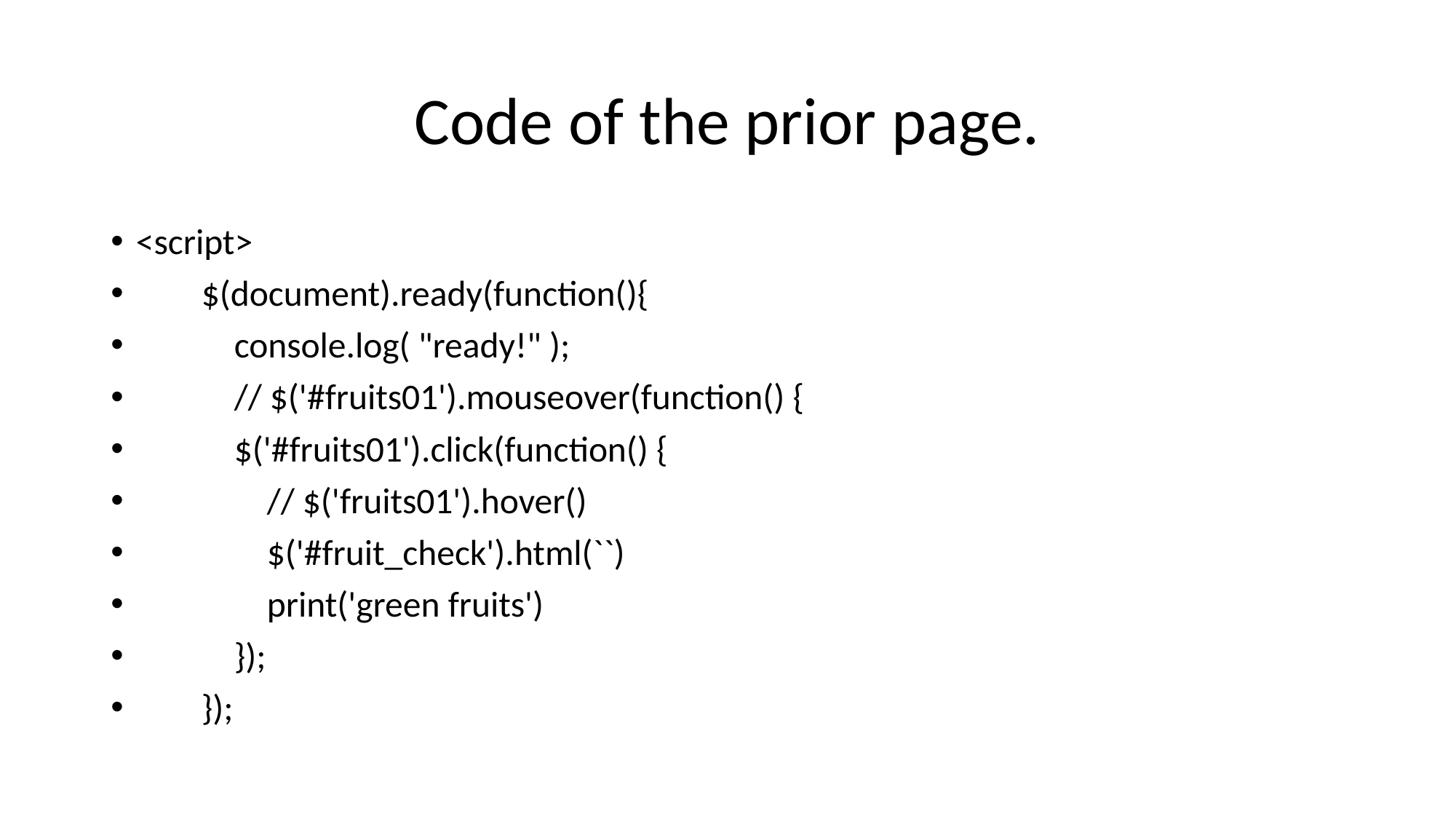

# Code of the prior page.
<script>
        $(document).ready(function(){
            console.log( "ready!" );
            // $('#fruits01').mouseover(function() {
            $('#fruits01').click(function() {
                // $('fruits01').hover()
                $('#fruit_check').html(``)
                print('green fruits')
            });
        });